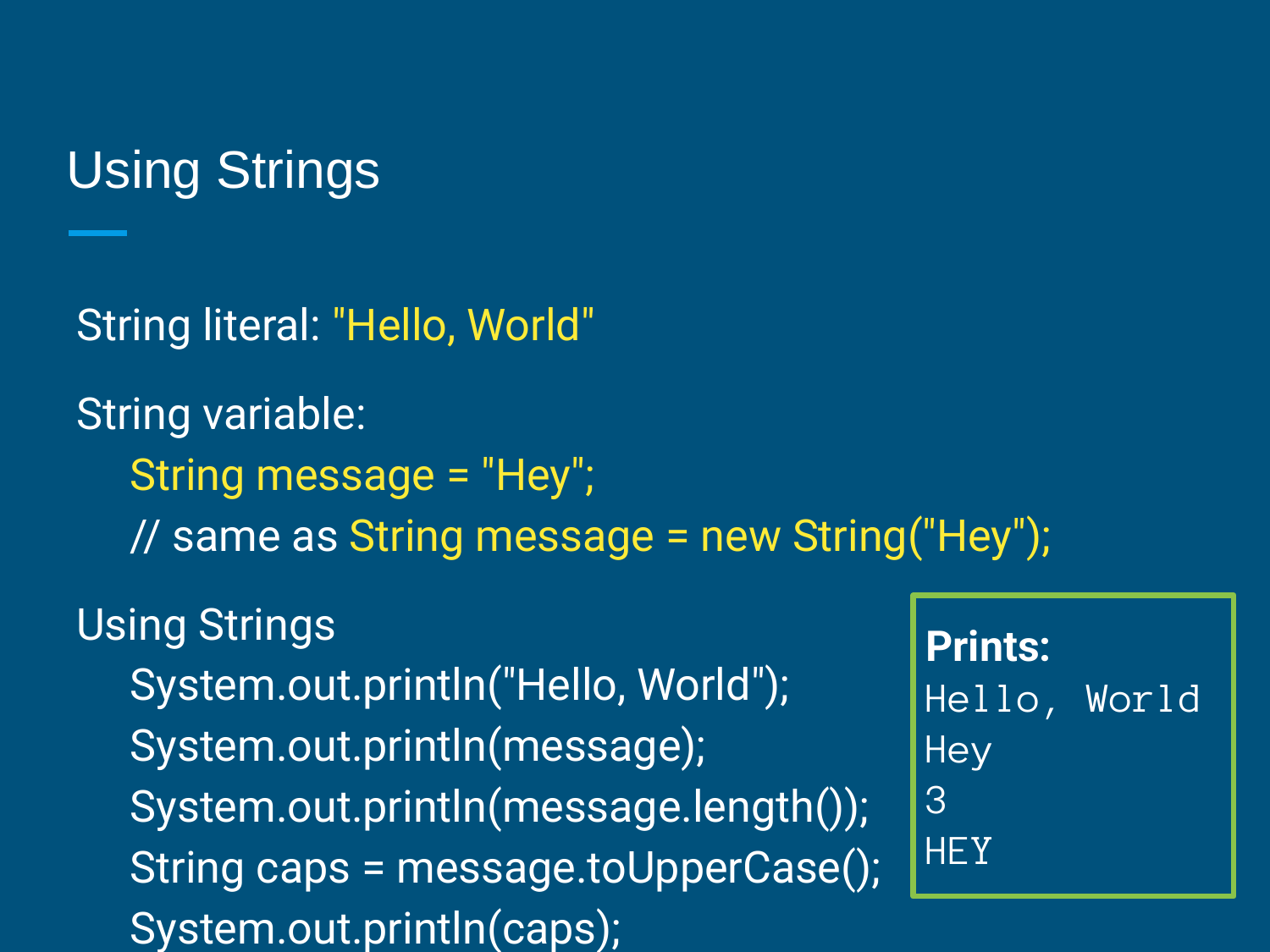

# Using Strings
String literal: "Hello, World"
String variable:
String message = "Hey";
// same as String message = new String("Hey");
Using Strings
System.out.println("Hello, World");
System.out.println(message);
System.out.println(message.length());
String caps = message.toUpperCase();
System.out.println(caps);
Prints:
Hello, World
Hey
3
HEY